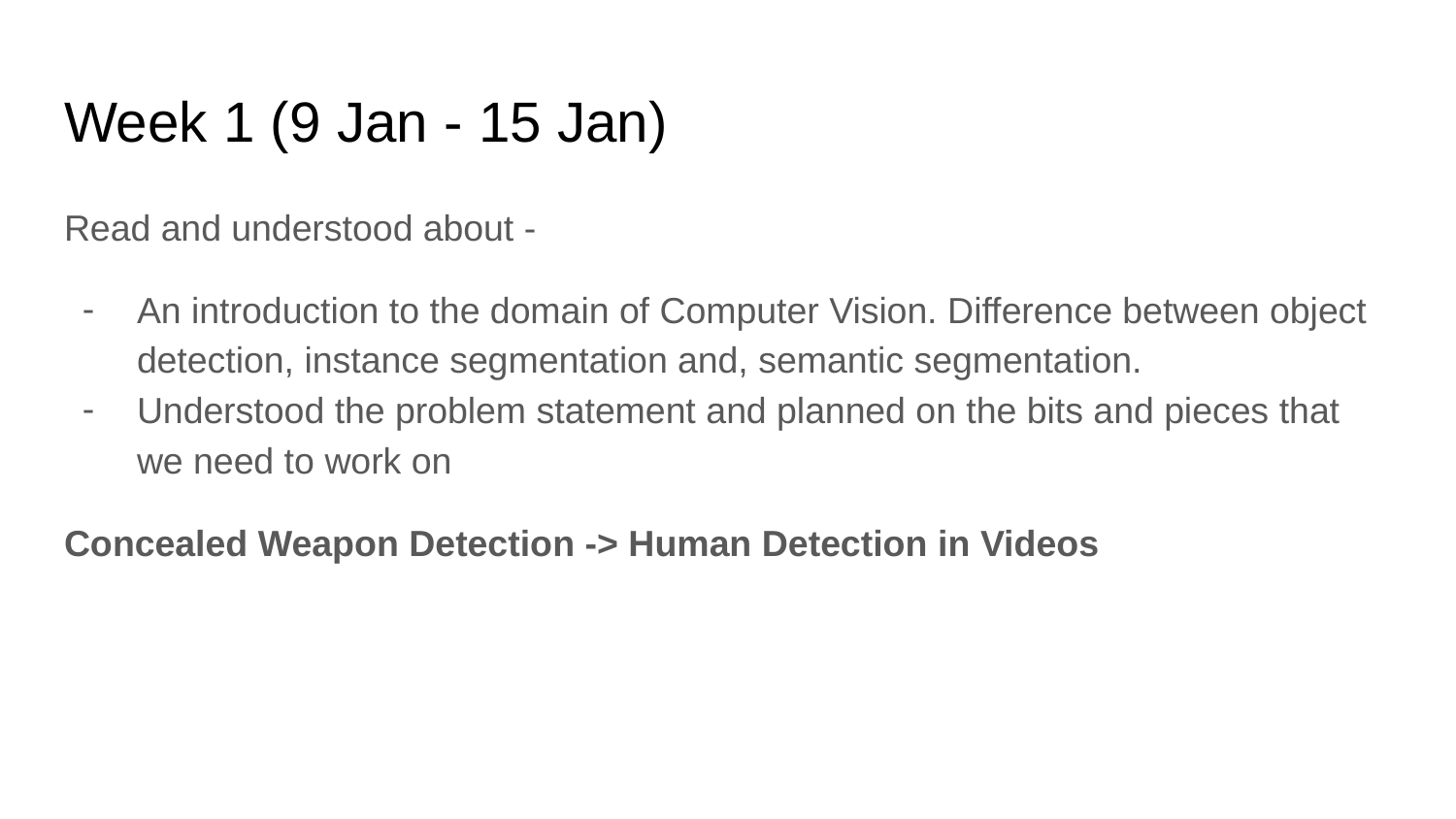

# Week 1 (9 Jan - 15 Jan)
Read and understood about -
An introduction to the domain of Computer Vision. Difference between object detection, instance segmentation and, semantic segmentation.
Understood the problem statement and planned on the bits and pieces that we need to work on
Concealed Weapon Detection -> Human Detection in Videos